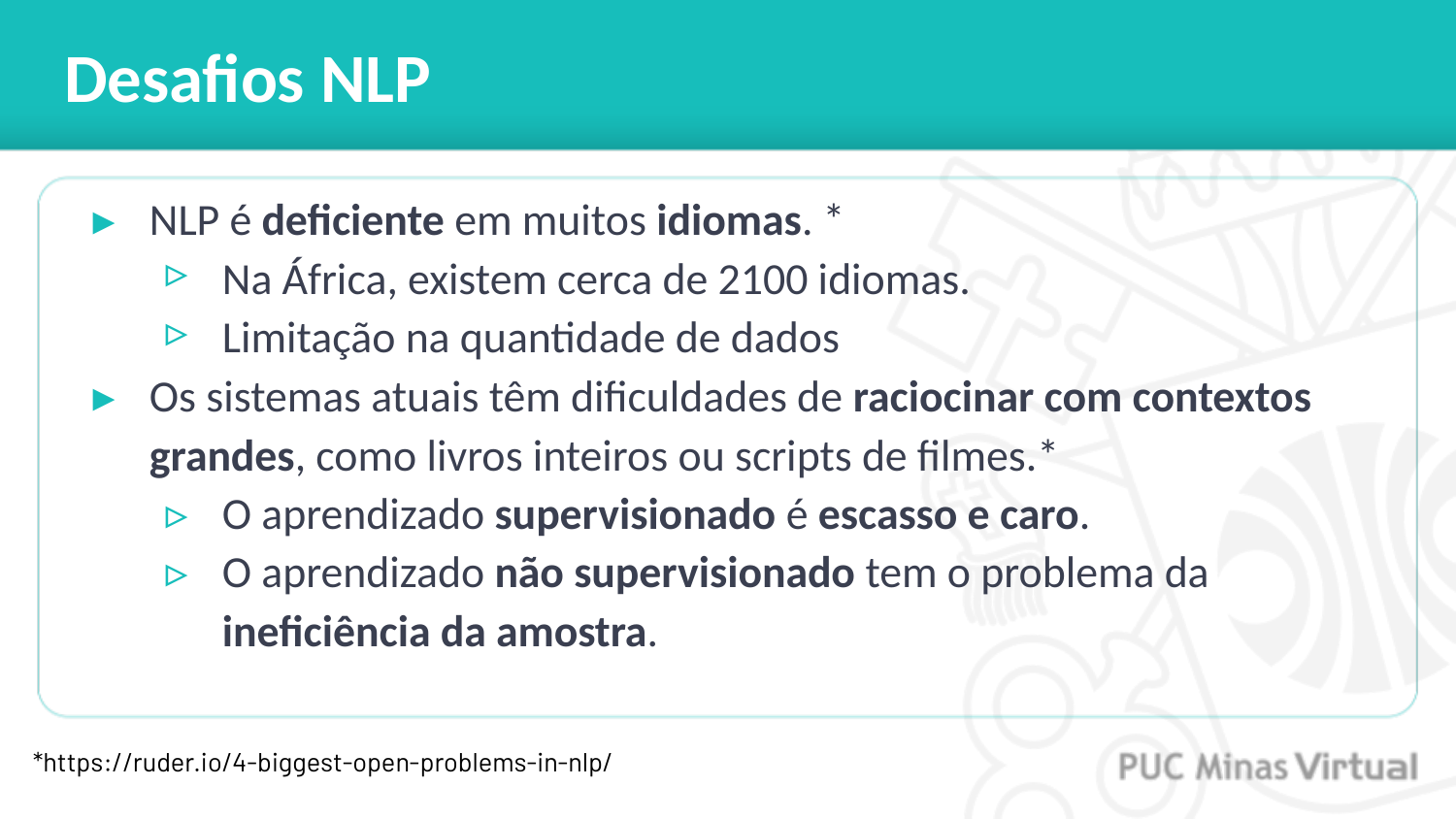

# Desafios NLP
NLP é deficiente em muitos idiomas. *
Na África, existem cerca de 2100 idiomas.
Limitação na quantidade de dados
Os sistemas atuais têm dificuldades de raciocinar com contextos grandes, como livros inteiros ou scripts de filmes.*
O aprendizado supervisionado é escasso e caro.
O aprendizado não supervisionado tem o problema da ineficiência da amostra.

*https://ruder.io/4-biggest-open-problems-in-nlp/